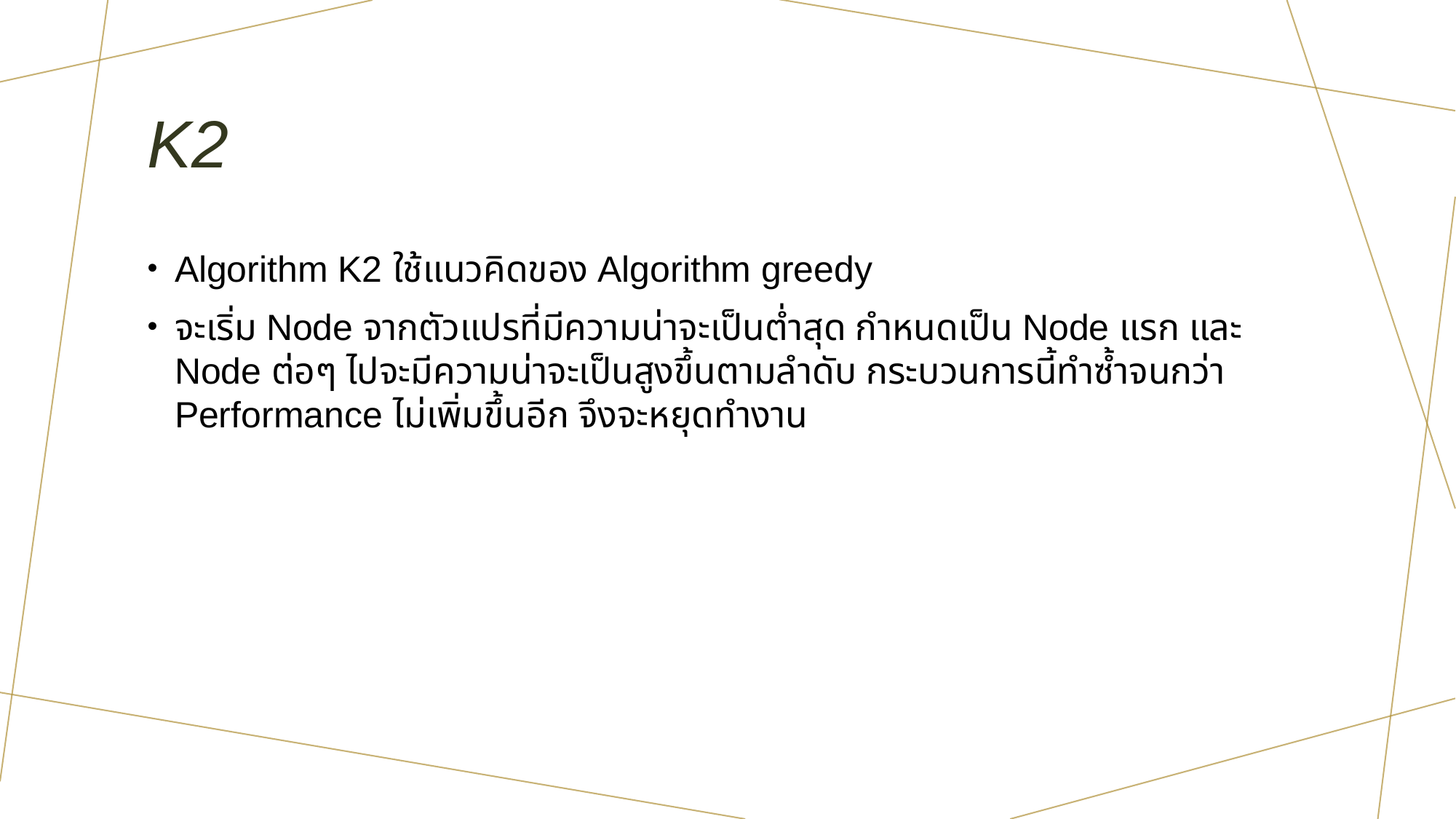

# K2
Algorithm K2 ใช้แนวคิดของ Algorithm greedy
จะเริ่ม Node จากตัวแปรที่มีความน่าจะเป็นต่ำสุด กำหนดเป็น Node แรก และ Node ต่อๆ ไปจะมีความน่าจะเป็นสูงขึ้นตามลำดับ กระบวนการนี้ทำซ้ำจนกว่า Performance ไม่เพิ่มขึ้นอีก จึงจะหยุดทำงาน